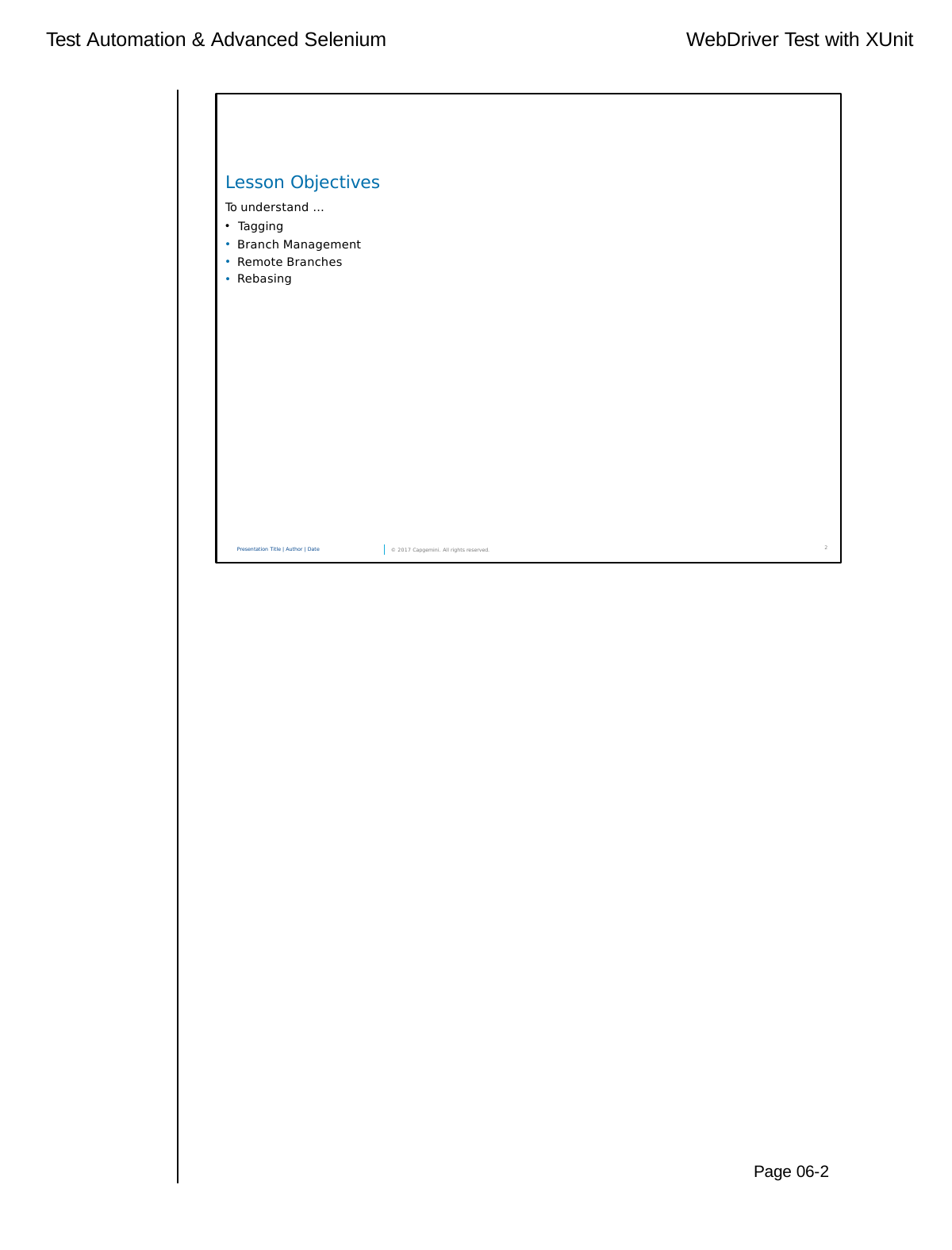

Test Automation & Advanced Selenium
WebDriver Test with XUnit

Lesson Objectives
To understand …
Tagging
Branch Management
Remote Branches
Rebasing
2

Presentation Title | Author | Date
© 2017 Capgemini. All rights reserved.
Page 06-2